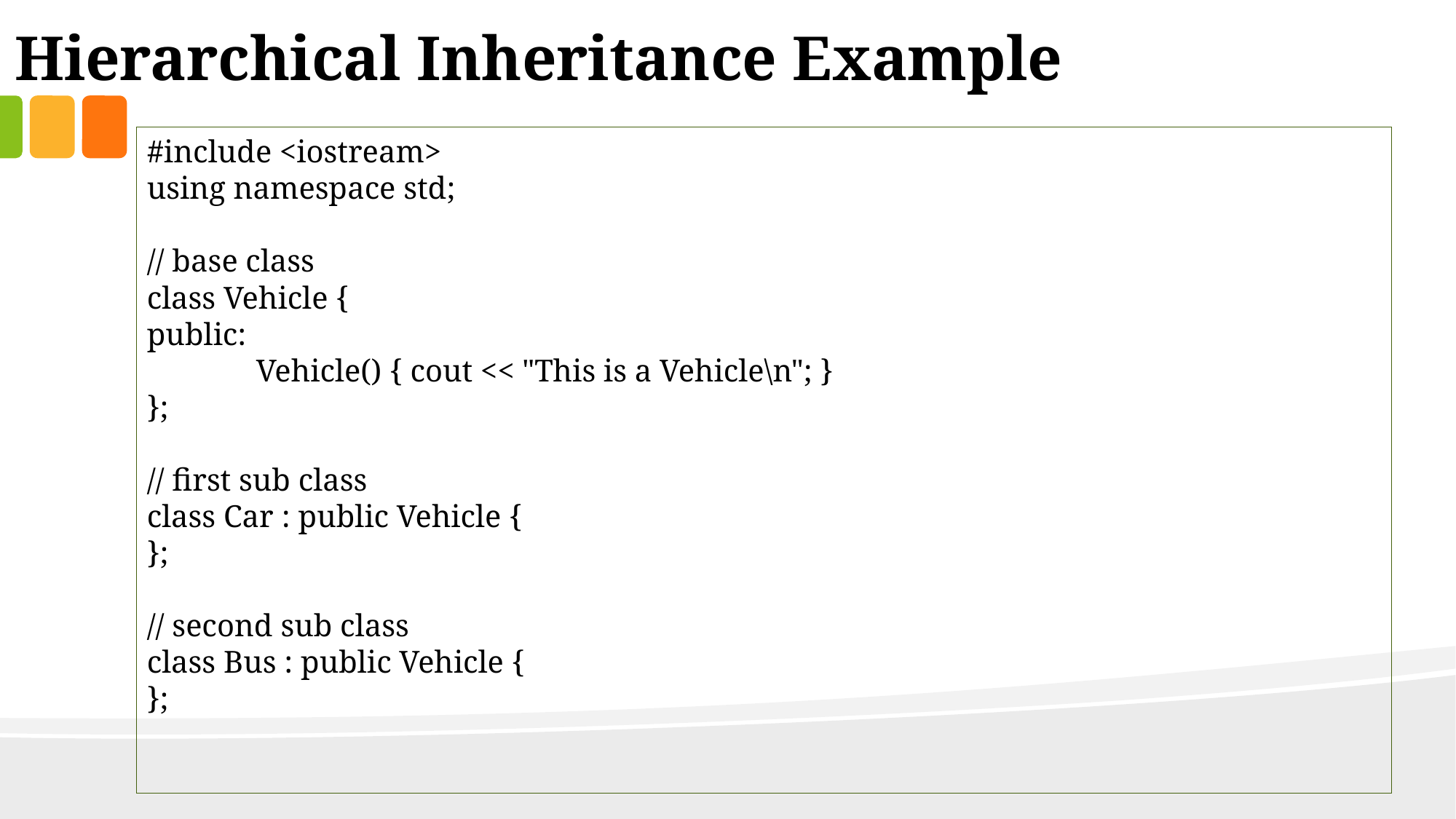

Hierarchical Inheritance Example
#include <iostream>
using namespace std;

// base class
class Vehicle {
public:
	Vehicle() { cout << "This is a Vehicle\n"; }
};

// first sub class
class Car : public Vehicle {
};

// second sub class
class Bus : public Vehicle {
};